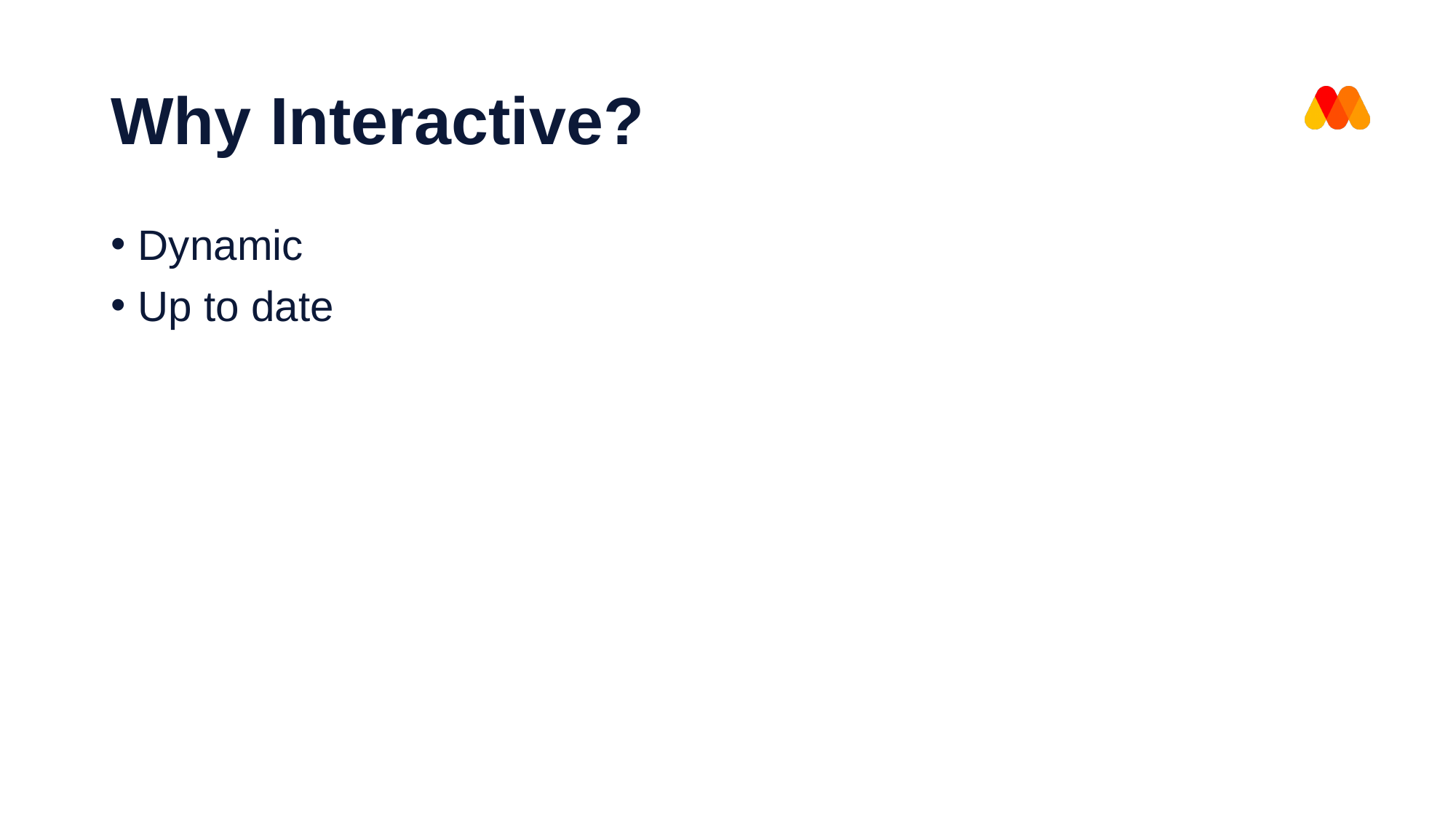

# Why Interactive?
Dynamic
Up to date